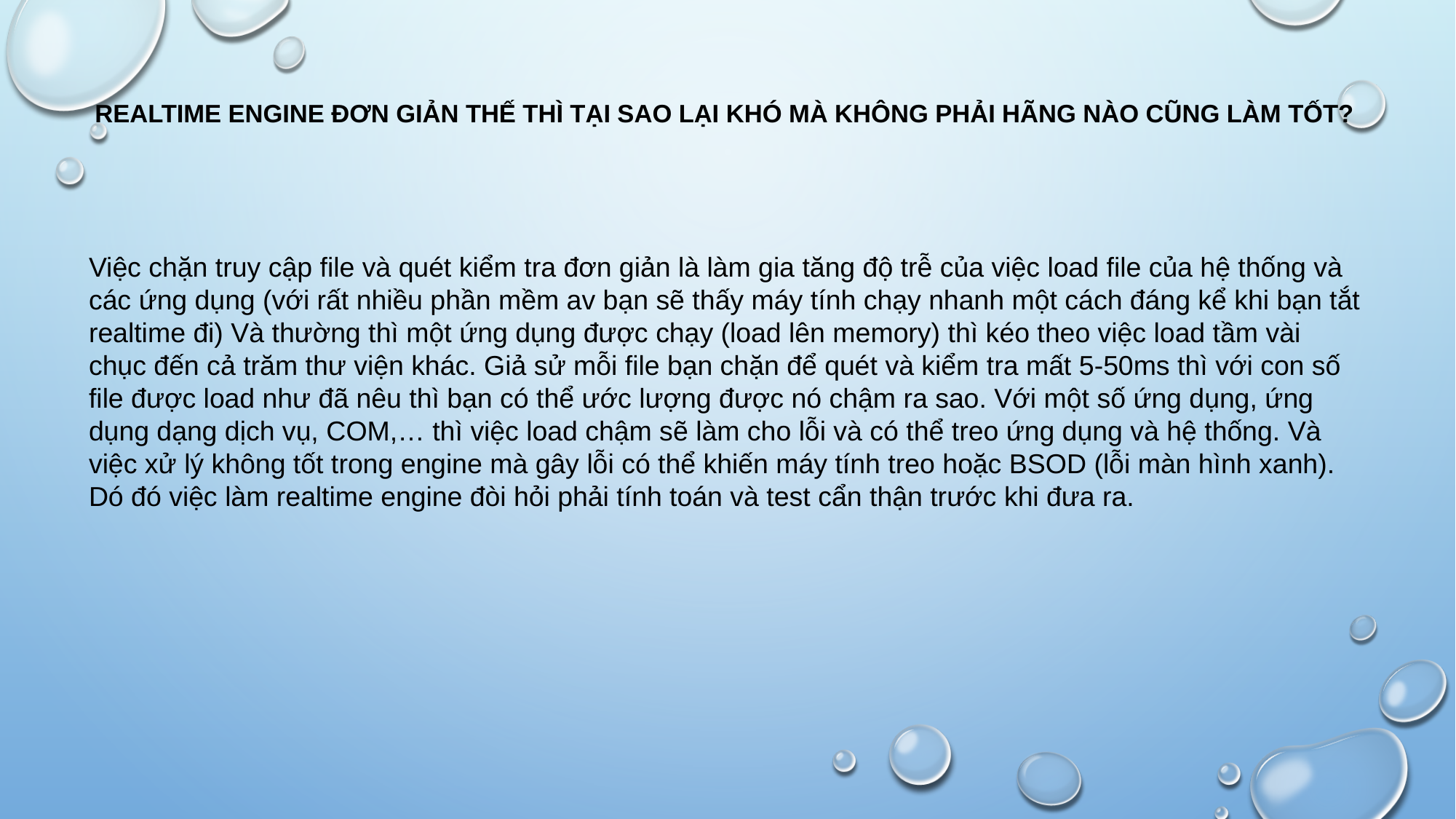

Realtime engine đơn giản thế thì tại sao lại khó mà không phải hãng nào cũng làm tốt?
Việc chặn truy cập file và quét kiểm tra đơn giản là làm gia tăng độ trễ của việc load file của hệ thống và các ứng dụng (với rất nhiều phần mềm av bạn sẽ thấy máy tính chạy nhanh một cách đáng kể khi bạn tắt realtime đi) Và thường thì một ứng dụng được chạy (load lên memory) thì kéo theo việc load tầm vài chục đến cả trăm thư viện khác. Giả sử mỗi file bạn chặn để quét và kiểm tra mất 5-50ms thì với con số file được load như đã nêu thì bạn có thể ước lượng được nó chậm ra sao. Với một số ứng dụng, ứng dụng dạng dịch vụ, COM,… thì việc load chậm sẽ làm cho lỗi và có thể treo ứng dụng và hệ thống. Và việc xử lý không tốt trong engine mà gây lỗi có thể khiến máy tính treo hoặc BSOD (lỗi màn hình xanh). Dó đó việc làm realtime engine đòi hỏi phải tính toán và test cẩn thận trước khi đưa ra.